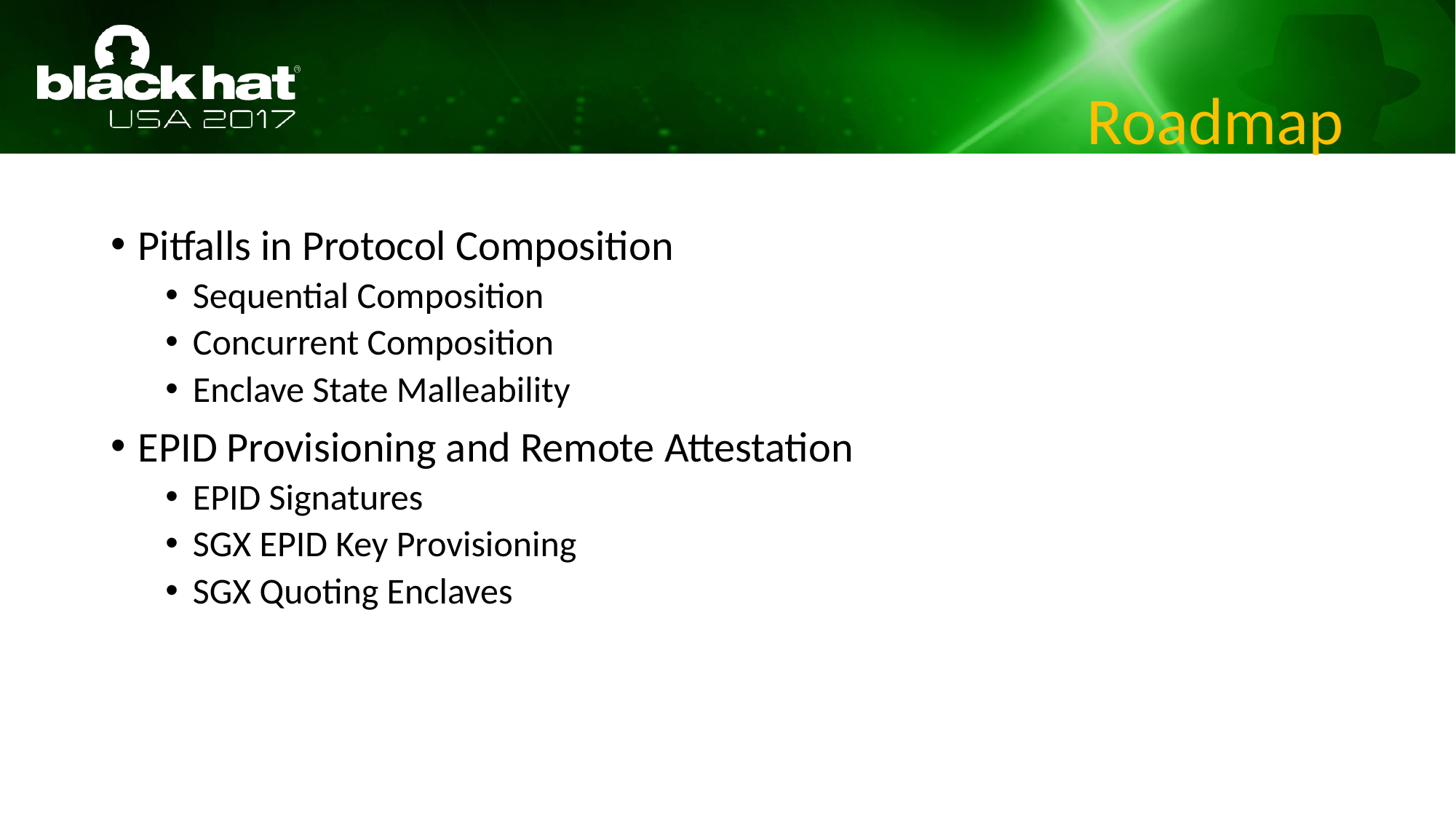

# Roadmap
Pitfalls in Protocol Composition
Sequential Composition
Concurrent Composition
Enclave State Malleability
EPID Provisioning and Remote Attestation
EPID Signatures
SGX EPID Key Provisioning
SGX Quoting Enclaves